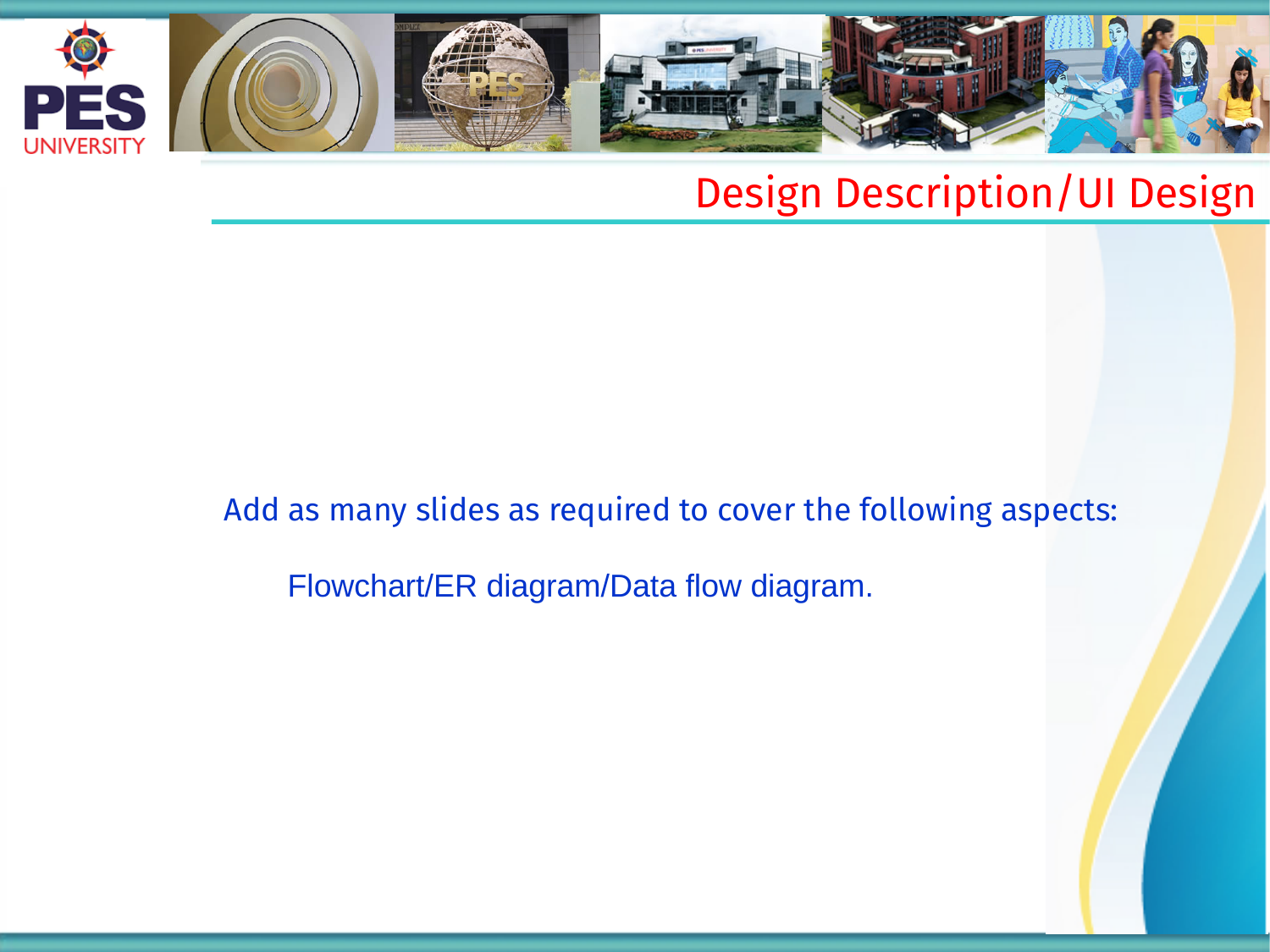

Design Description/UI Design

Add as many slides as required to cover the following aspects:

Flowchart/ER diagram/Data flow diagram.